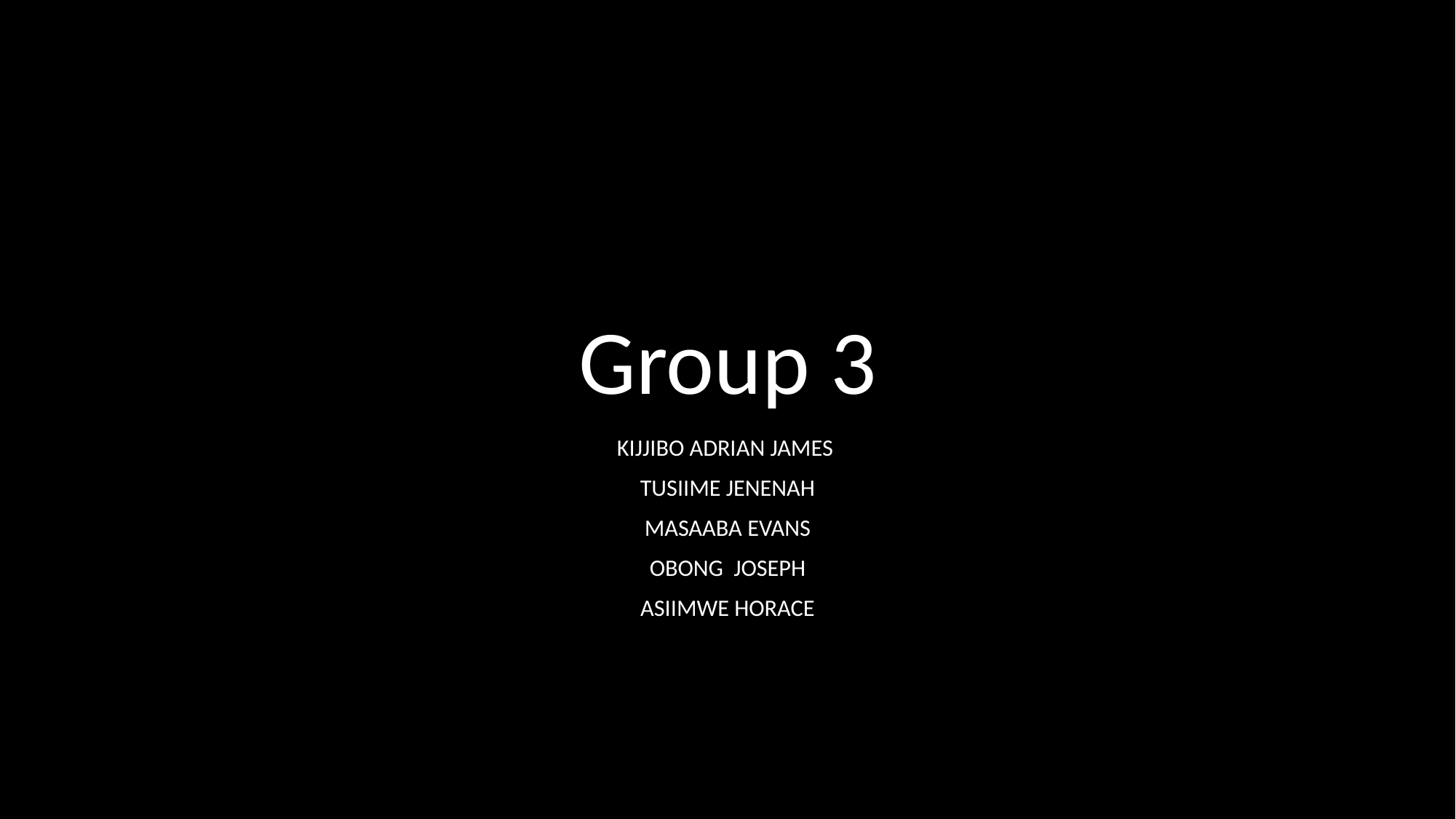

# Group 3
KIJJIBO ADRIAN JAMES
TUSIIME JENENAH
MASAABA EVANS
OBONG  JOSEPH
ASIIMWE HORACE